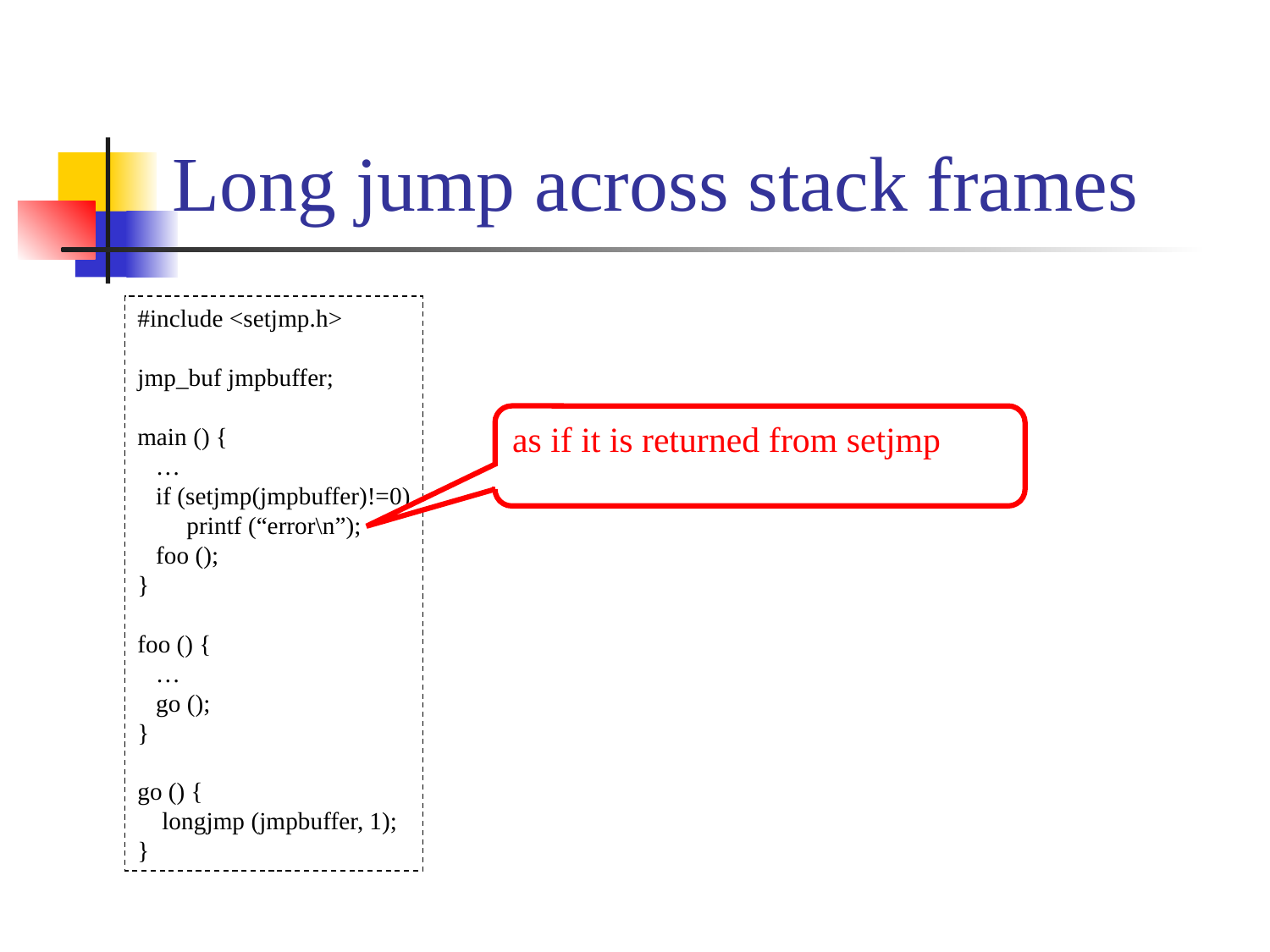

# Long jump across stack frames
#include <setjmp.h>

jmp_buf jmpbuffer;

main () {
   …
   if (setjmp(jmpbuffer)!=0)
        printf (“error\n”);
   foo ();
}

foo () {
   …
   go ();
}

go () {
    longjmp (jmpbuffer, 1);
}
as if it is returned from setjmp